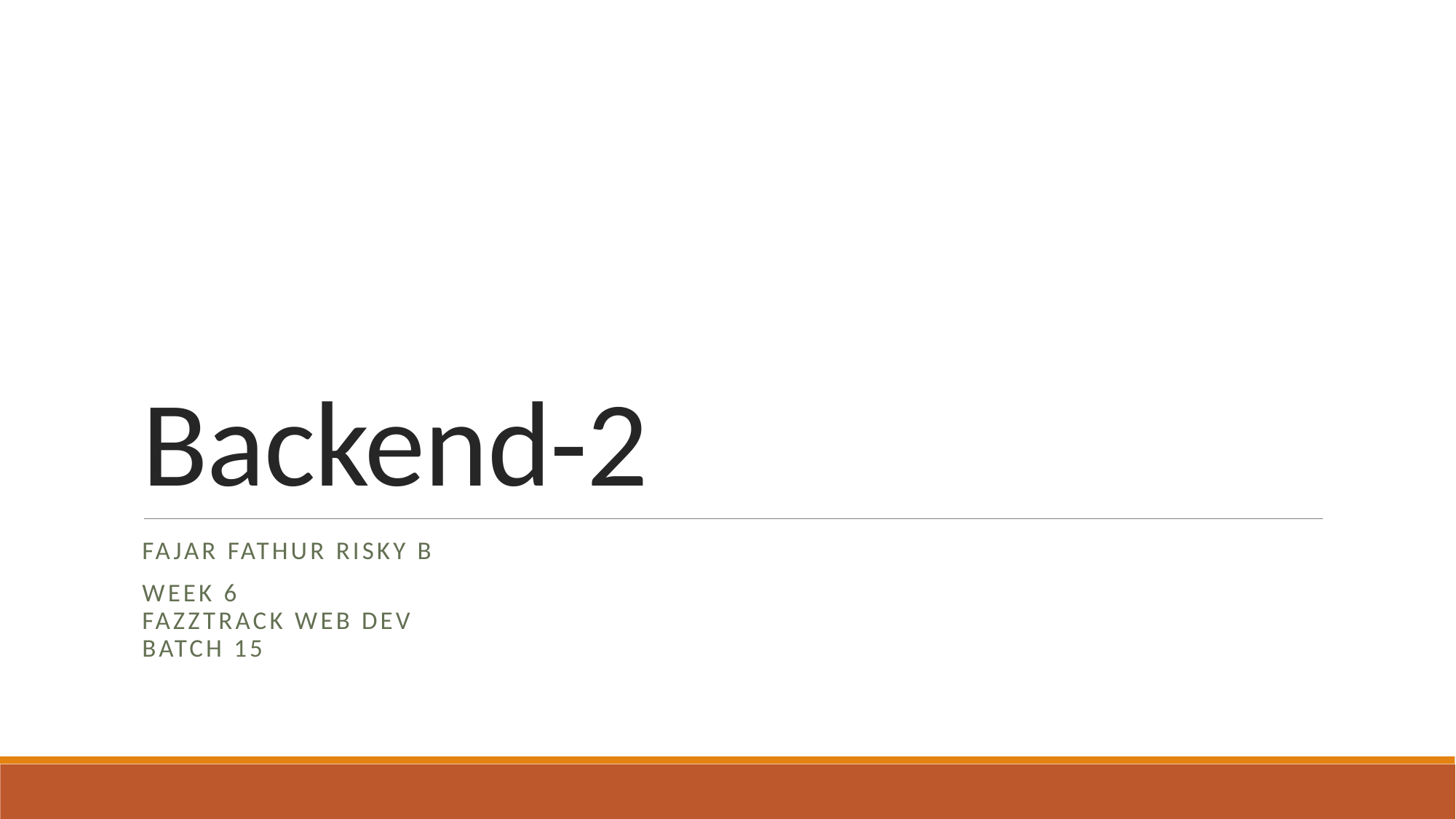

# Backend-2
Fajar Fathur Risky B
Week 6
Fazztrack Web Dev
Batch 15